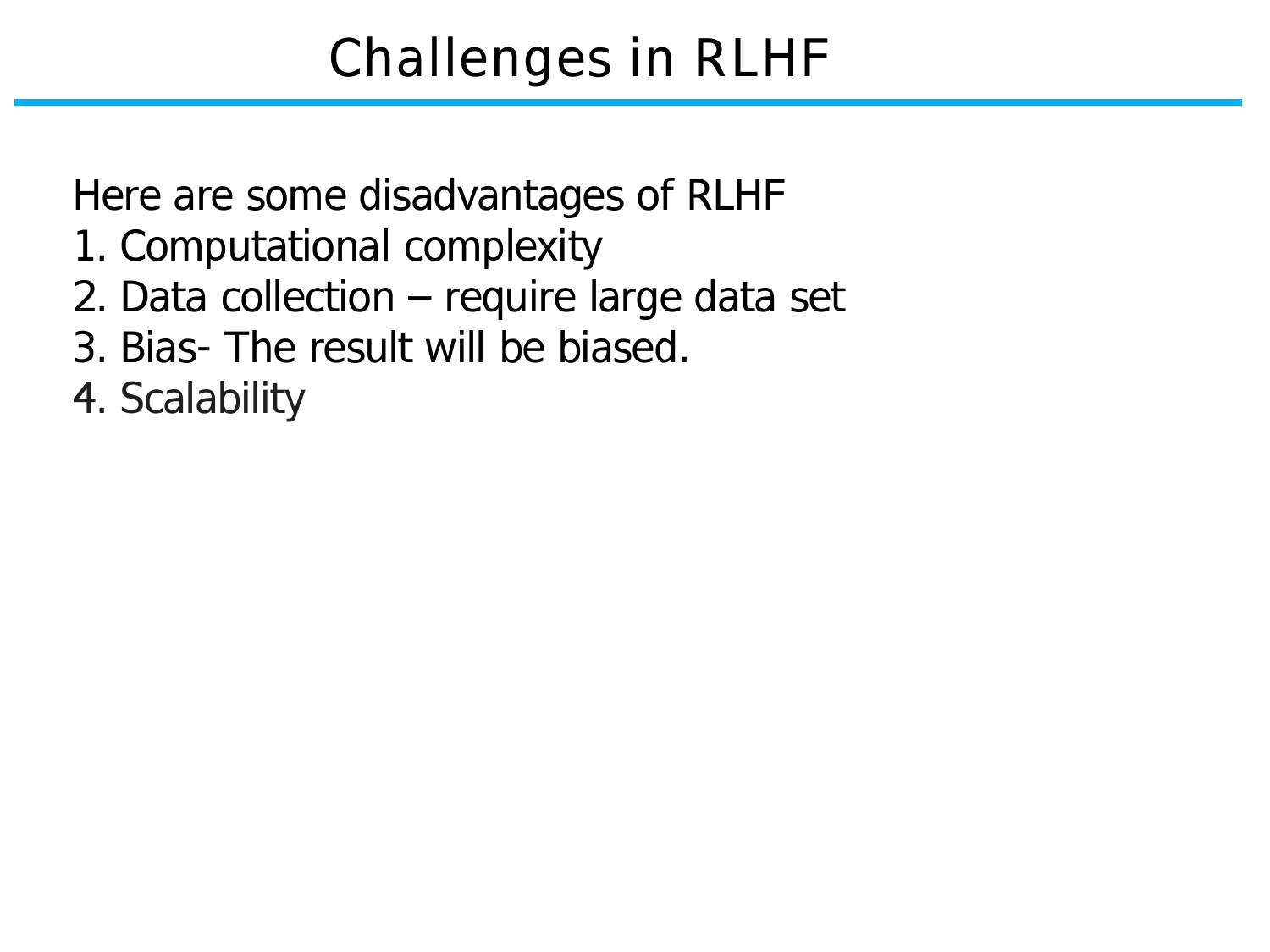

# Challenges in RLHF

Here are some disadvantages of RLHF
Computational complexity
Data collection – require large data set
Bias- The result will be biased.
Scalability